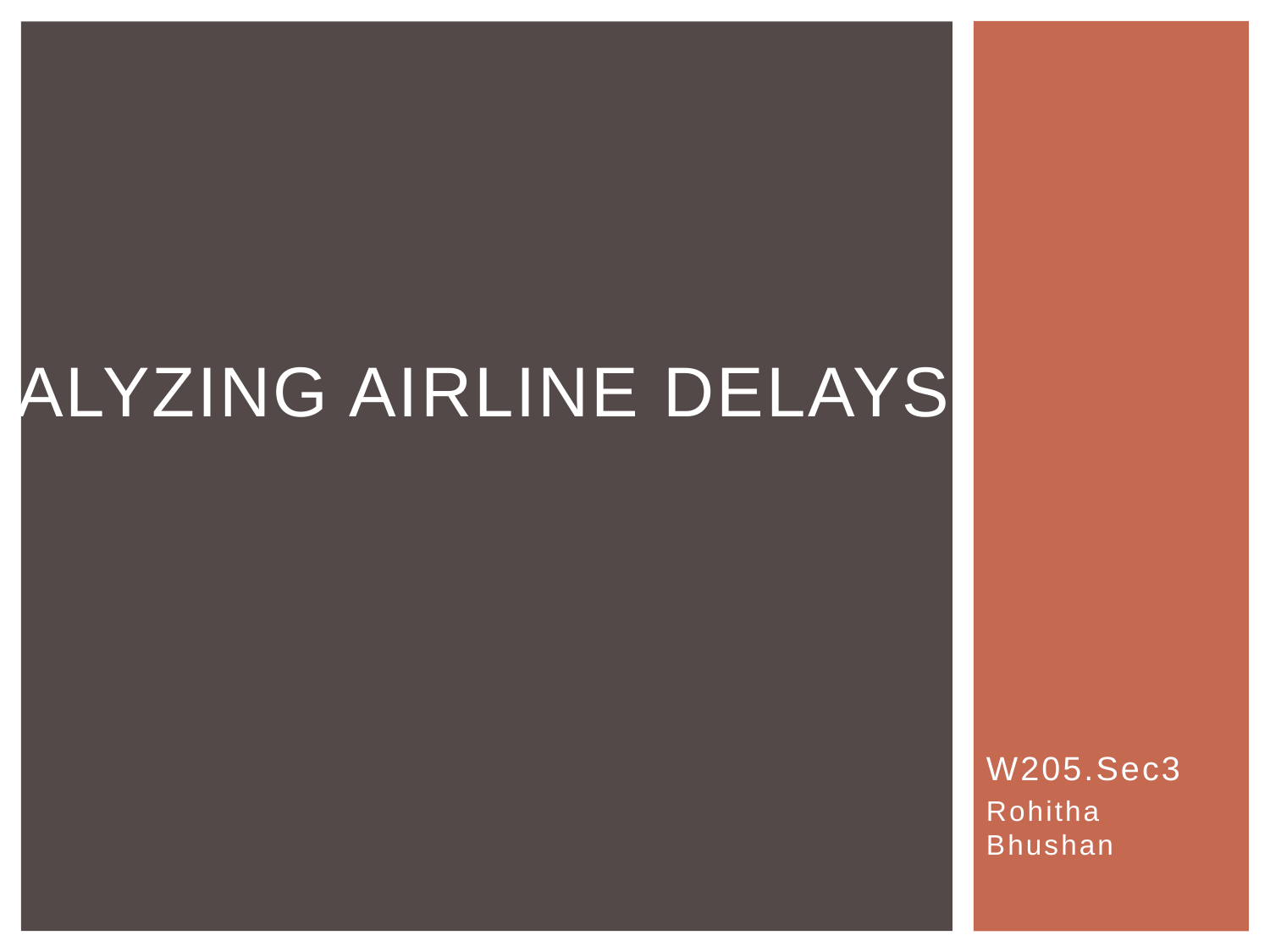

# ANALYZING AIRLINE DELAYS
W205.Sec3
Rohitha Bhushan